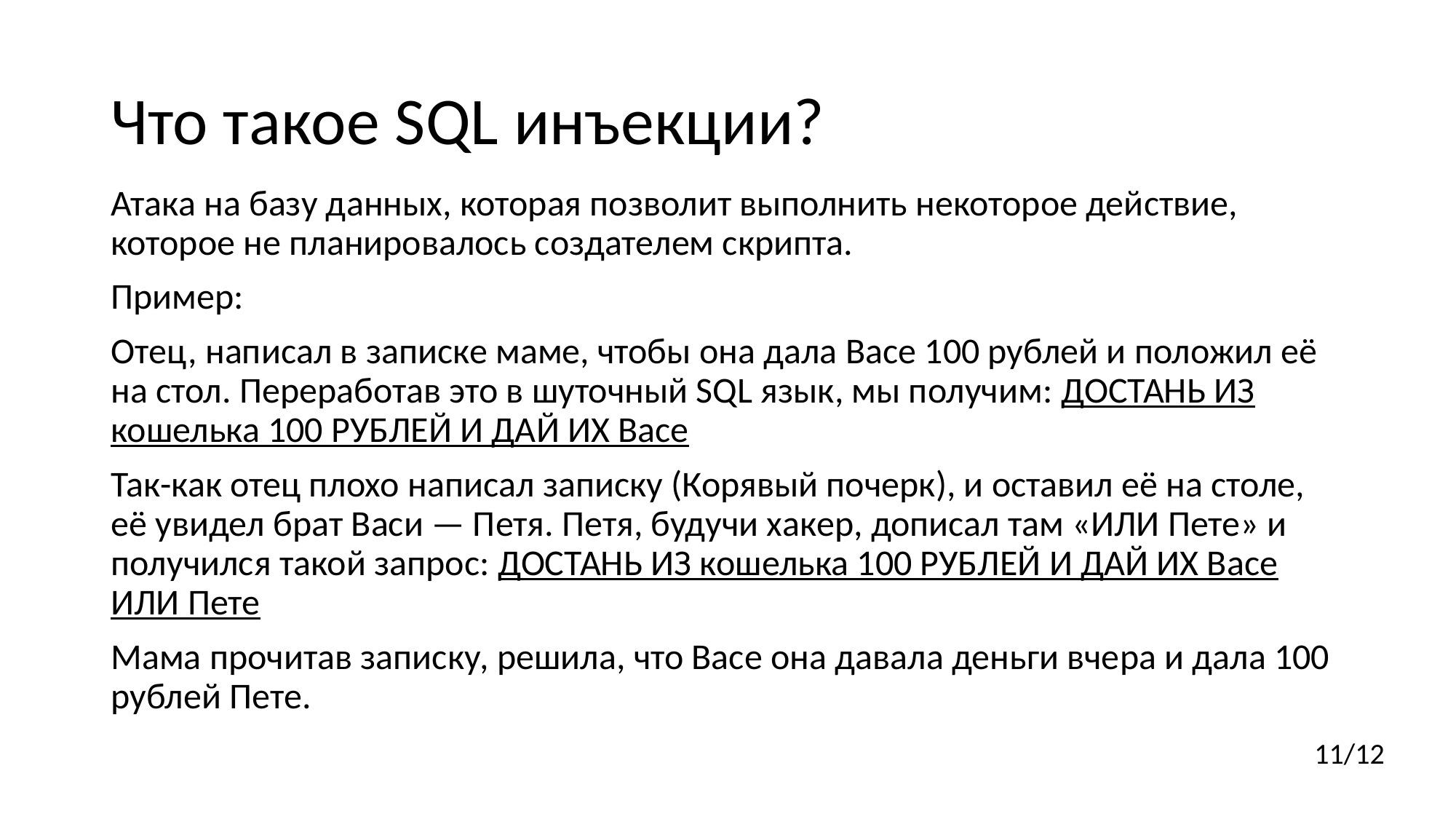

# Что такое SQL инъекции?
Атака на базу данных, которая позволит выполнить некоторое действие, которое не планировалось создателем скрипта.
Пример:
Отец, написал в записке маме, чтобы она дала Васе 100 рублей и положил её на стол. Переработав это в шуточный SQL язык, мы получим: ДОСТАНЬ ИЗ кошелька 100 РУБЛЕЙ И ДАЙ ИХ Васе
Так-как отец плохо написал записку (Корявый почерк), и оставил её на столе, её увидел брат Васи — Петя. Петя, будучи хакер, дописал там «ИЛИ Пете» и получился такой запрос: ДОСТАНЬ ИЗ кошелька 100 РУБЛЕЙ И ДАЙ ИХ Васе ИЛИ Пете
Мама прочитав записку, решила, что Васе она давала деньги вчера и дала 100 рублей Пете.
11/12